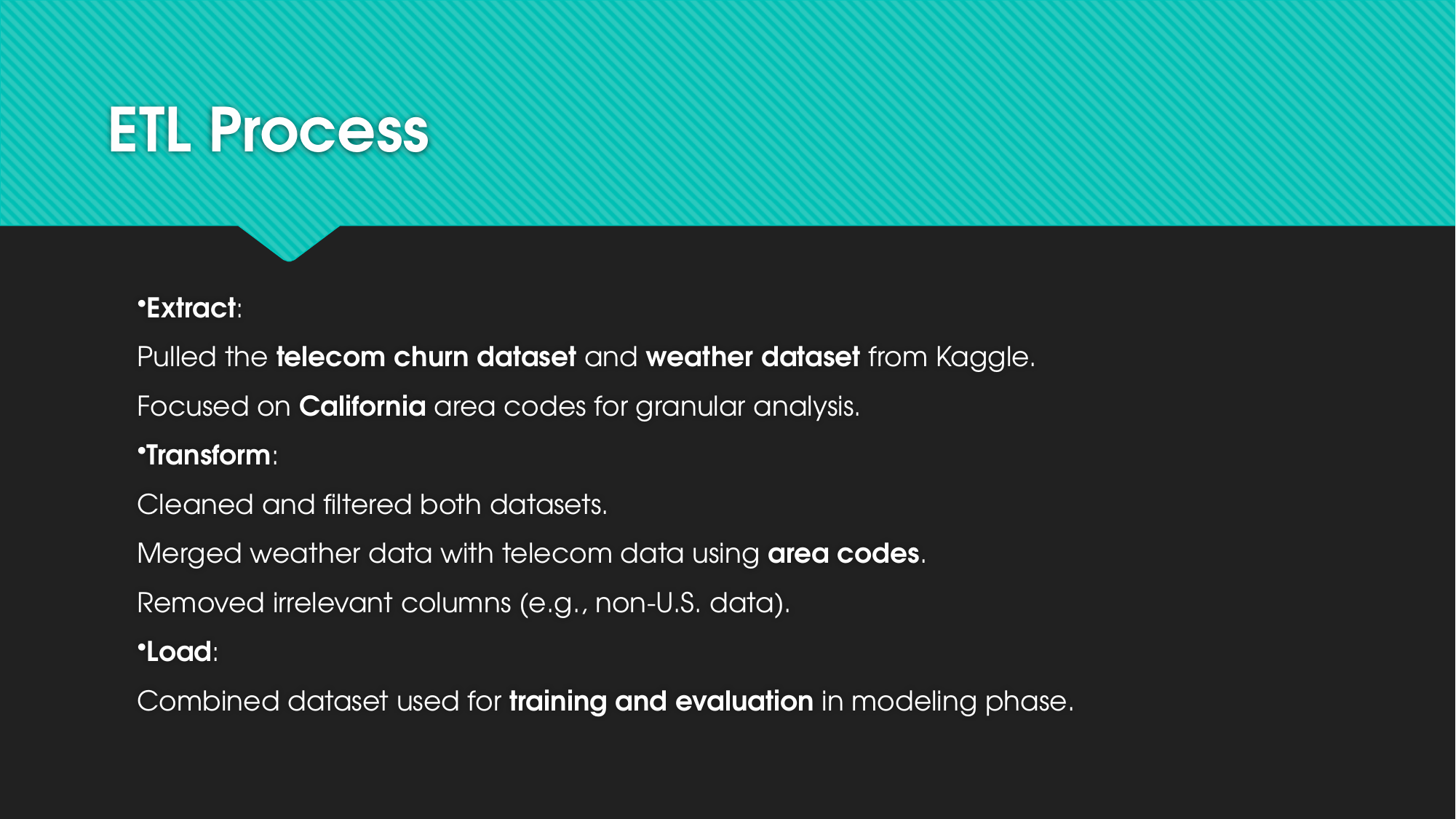

# ETL Process
Extract:
Pulled the telecom churn dataset and weather dataset from Kaggle.
Focused on California area codes for granular analysis.
Transform:
Cleaned and filtered both datasets.
Merged weather data with telecom data using area codes.
Removed irrelevant columns (e.g., non-U.S. data).
Load:
Combined dataset used for training and evaluation in modeling phase.